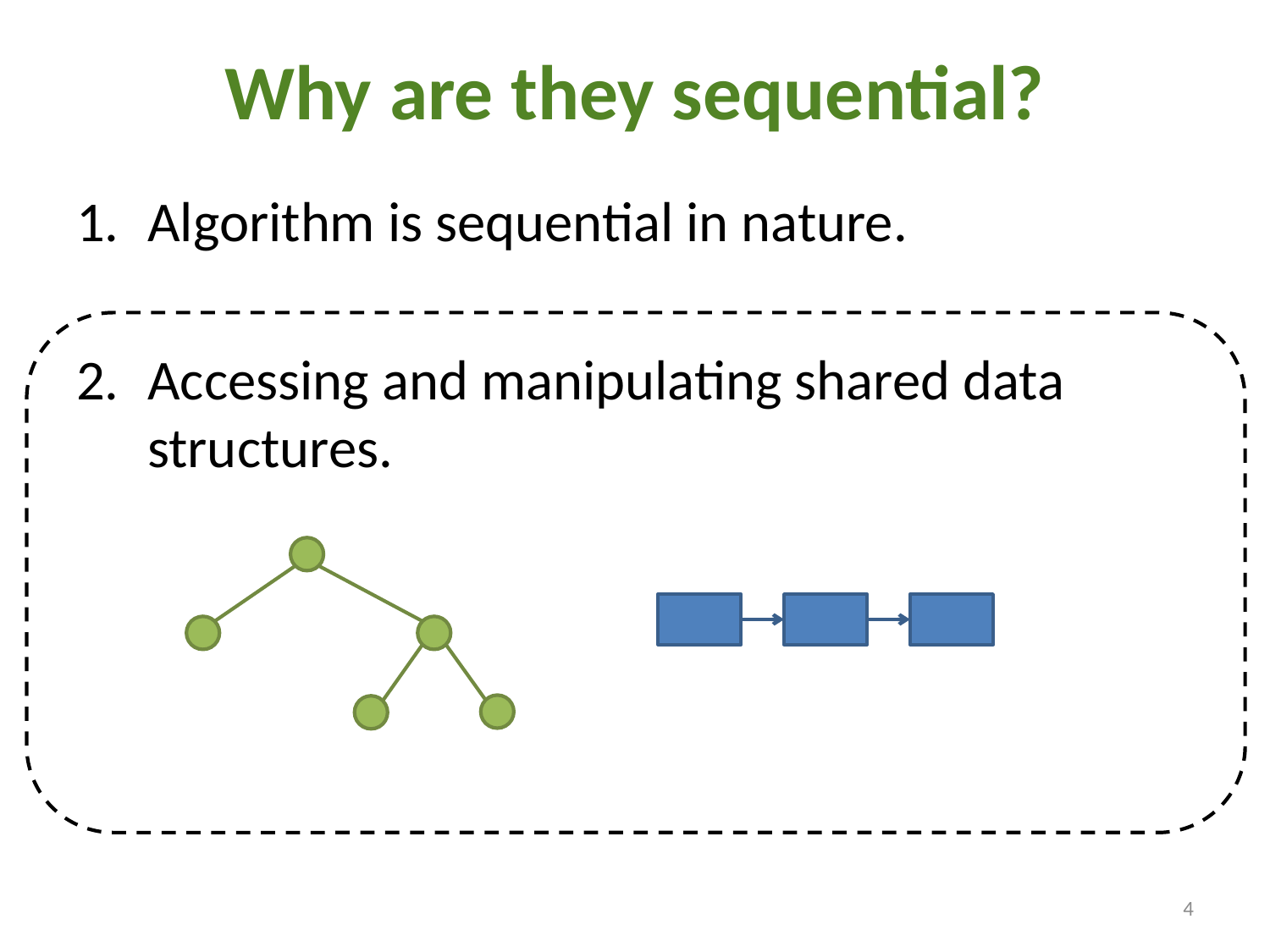

# Why are they sequential?
Algorithm is sequential in nature.

Accessing and manipulating shared data structures.

4